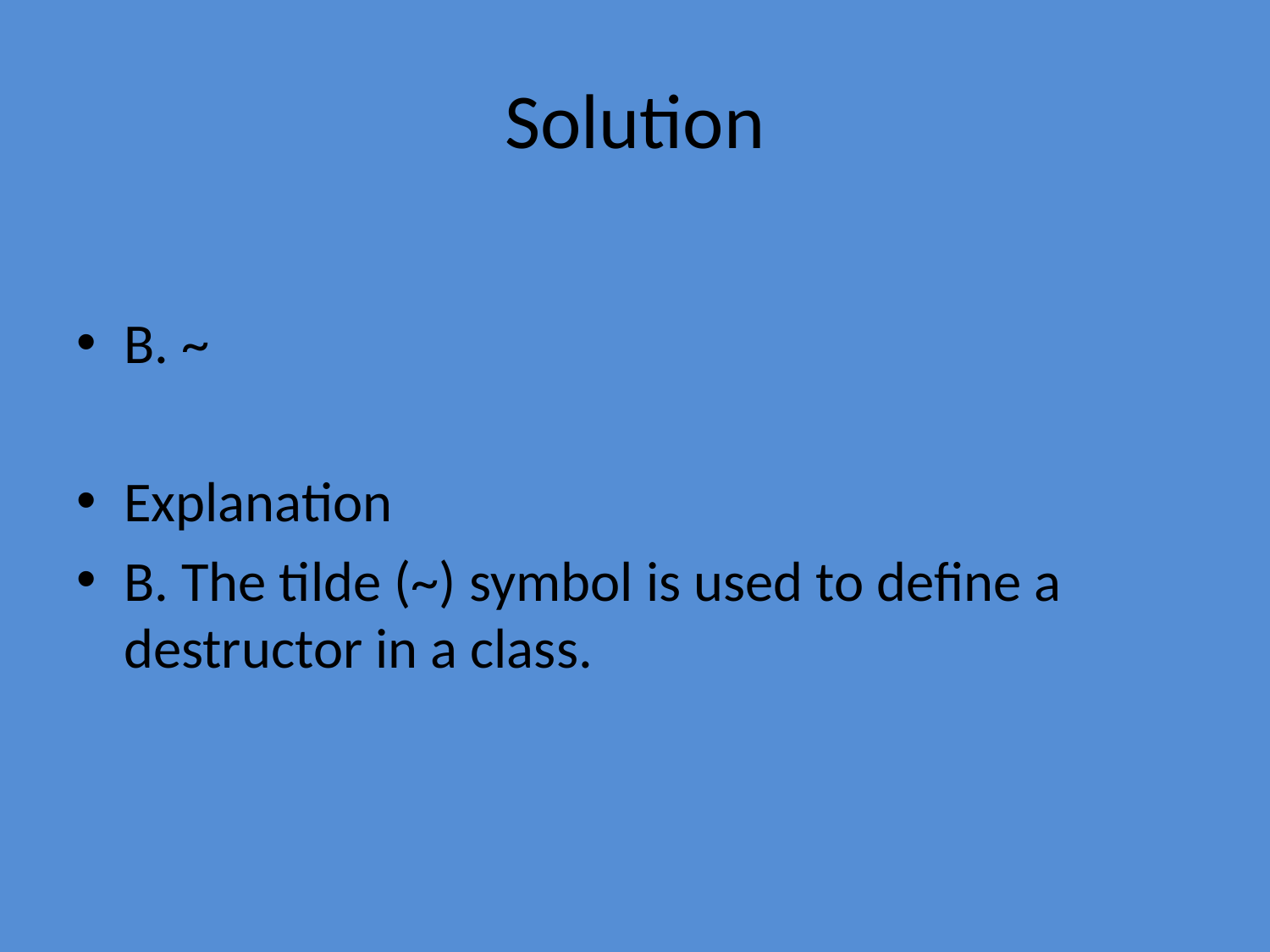

# Solution

B. ~

Explanation
B. The tilde (~) symbol is used to define a destructor in a class.